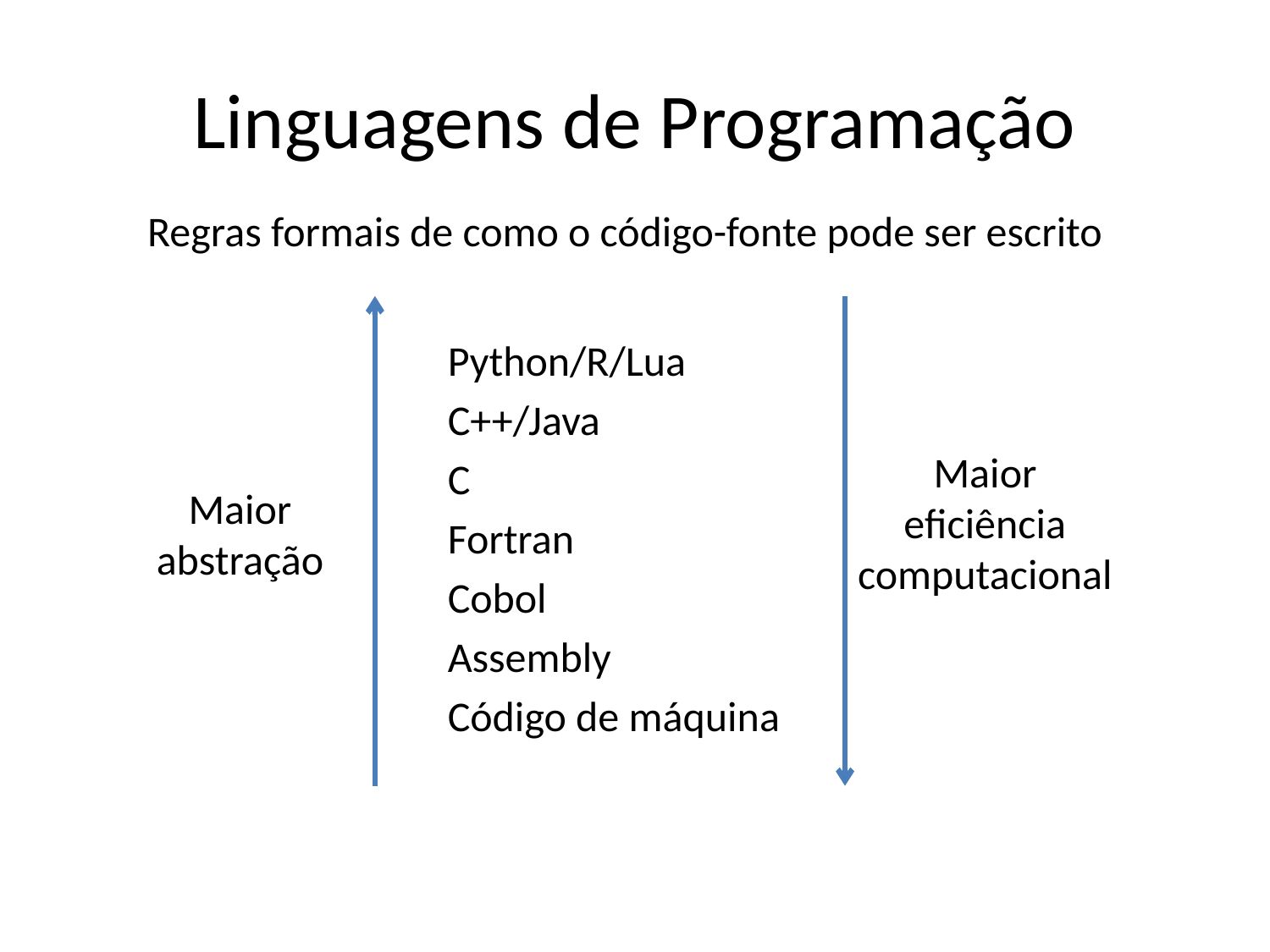

# Linguagens de Programação
Regras formais de como o código-fonte pode ser escrito
Python/R/Lua
C++/Java
C
Fortran
Cobol
Assembly
Código de máquina
Maior eficiência
computacional
Maior abstração